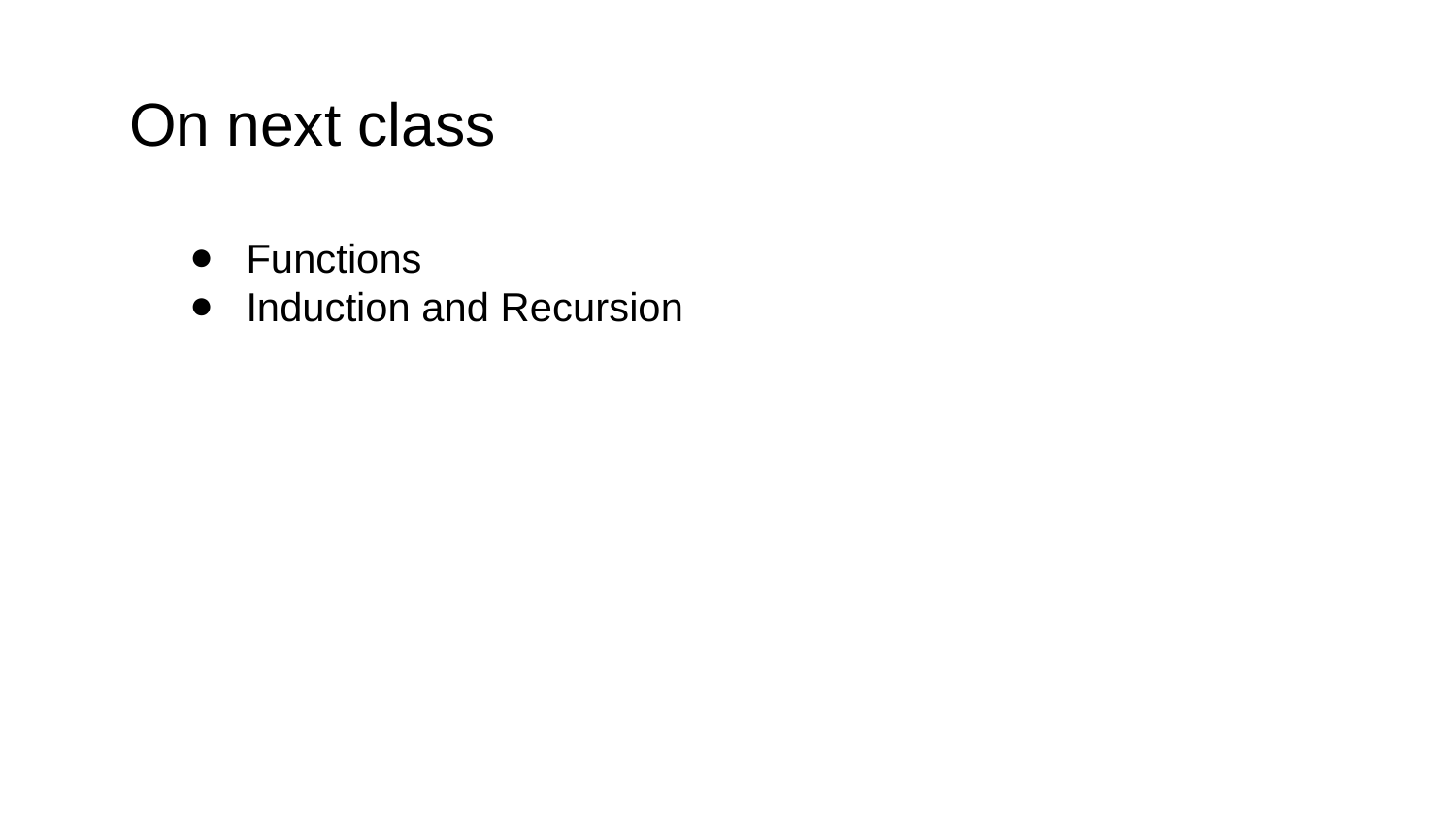

On next class
Functions
Induction and Recursion